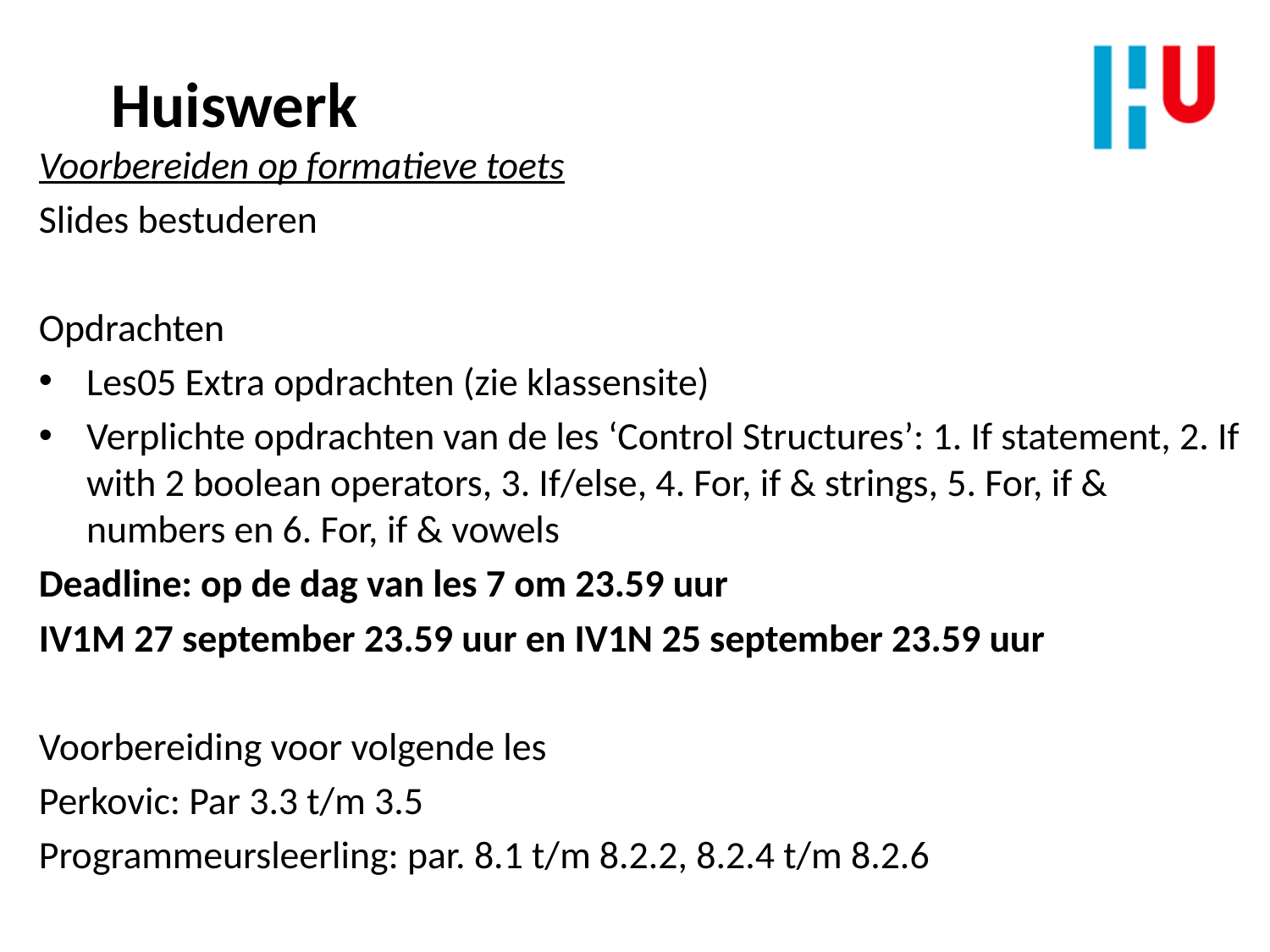

Huiswerk
Voorbereiden op formatieve toets
Slides bestuderen

Opdrachten
Les05 Extra opdrachten (zie klassensite)
Verplichte opdrachten van de les ‘Control Structures’: 1. If statement, 2. If with 2 boolean operators, 3. If/else, 4. For, if & strings, 5. For, if & numbers en 6. For, if & vowels
Deadline: op de dag van les 7 om 23.59 uur
IV1M 27 september 23.59 uur en IV1N 25 september 23.59 uur

Voorbereiding voor volgende les
Perkovic: Par 3.3 t/m 3.5
Programmeursleerling: par. 8.1 t/m 8.2.2, 8.2.4 t/m 8.2.6